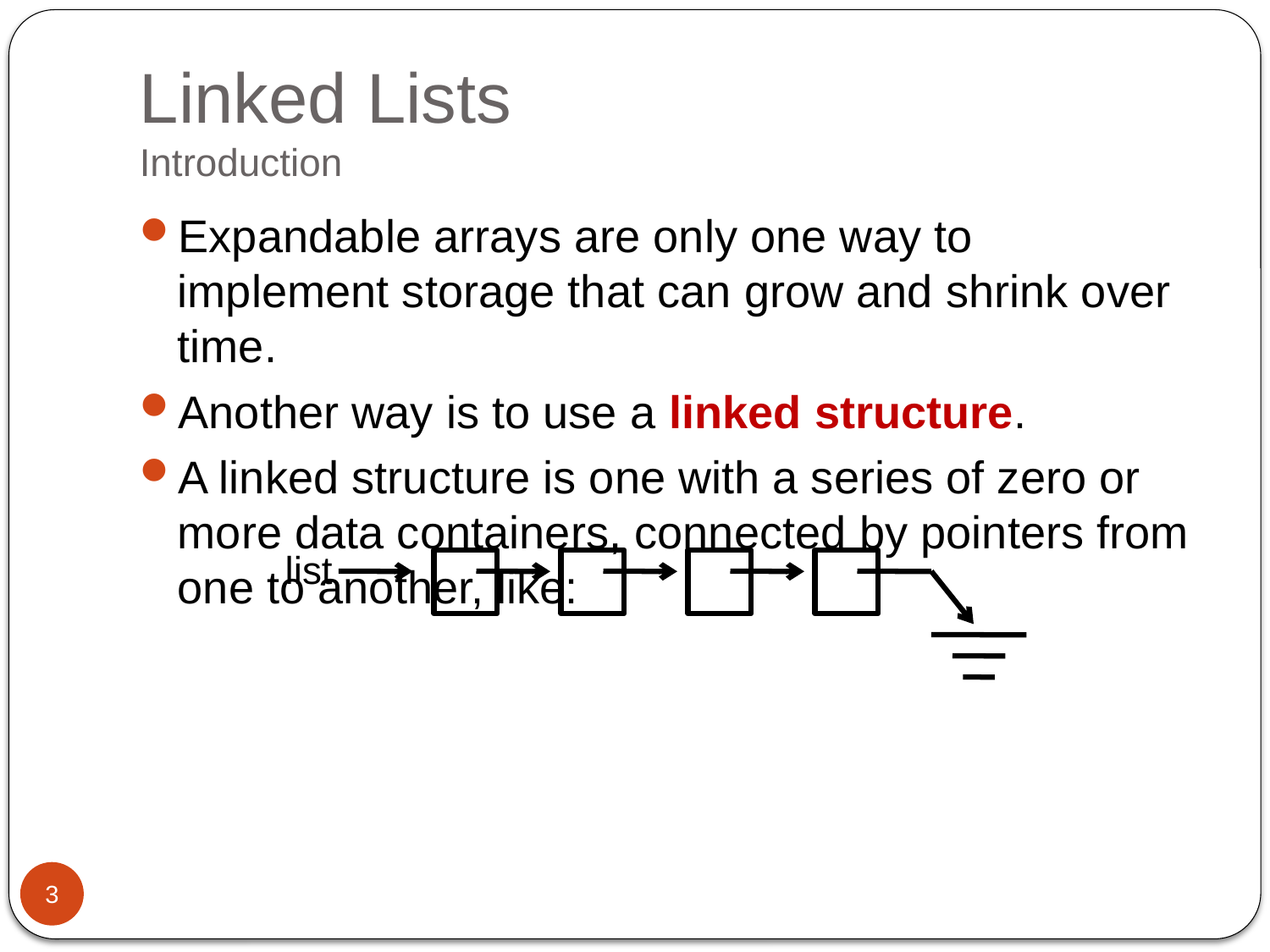

# Linked Lists Introduction
Expandable arrays are only one way to implement storage that can grow and shrink over time.
Another way is to use a linked structure.
A linked structure is one with a series of zero or more data containers, connected by pointers from one to another, like:
list

3